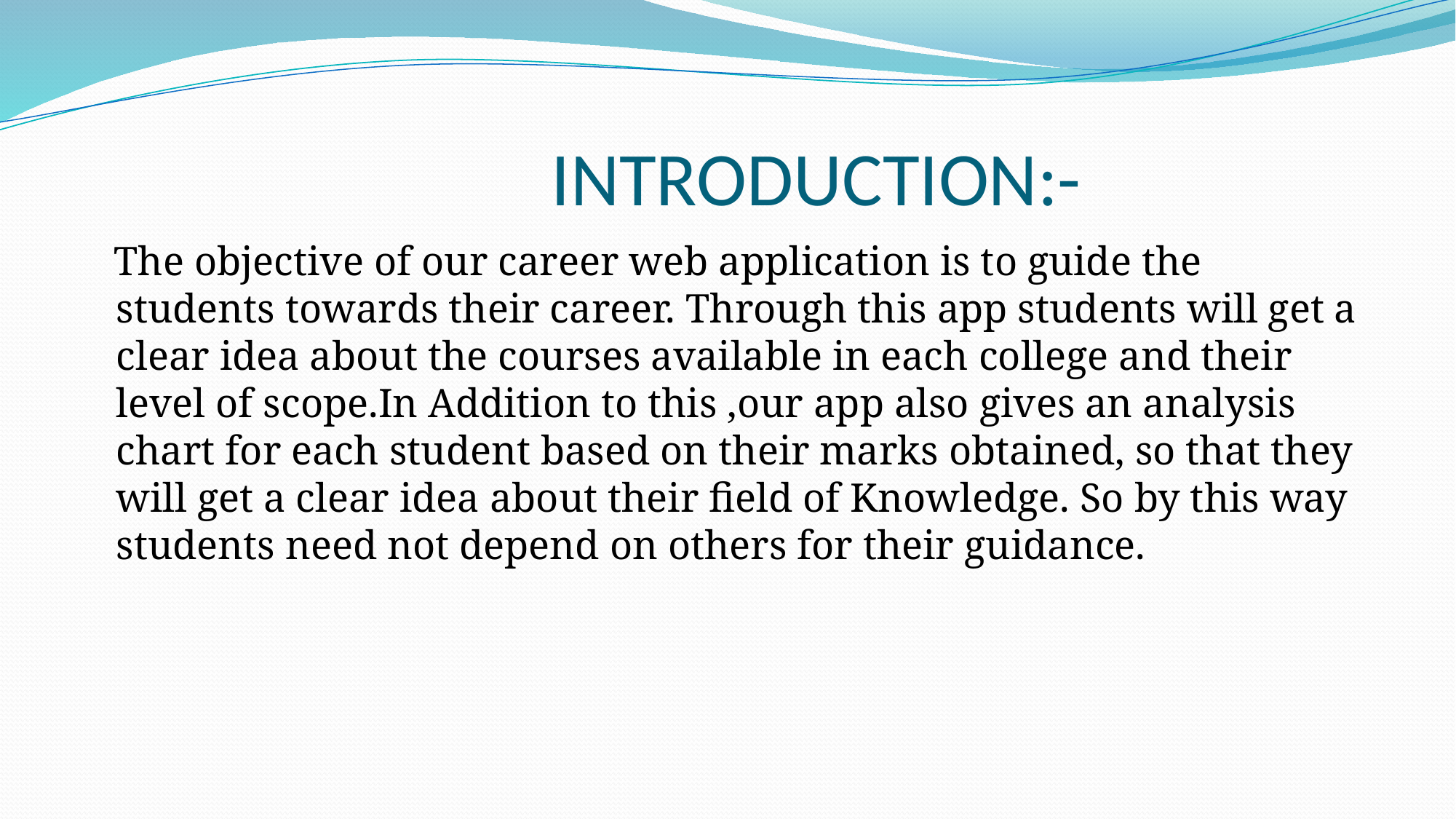

# INTRODUCTION:-
   The objective of our career web application is to guide the students towards their career. Through this app students will get a clear idea about the courses available in each college and their level of scope.In Addition to this ,our app also gives an analysis  chart for each student based on their marks obtained, so that they will get a clear idea about their field of Knowledge. So by this way students need not depend on others for their guidance.